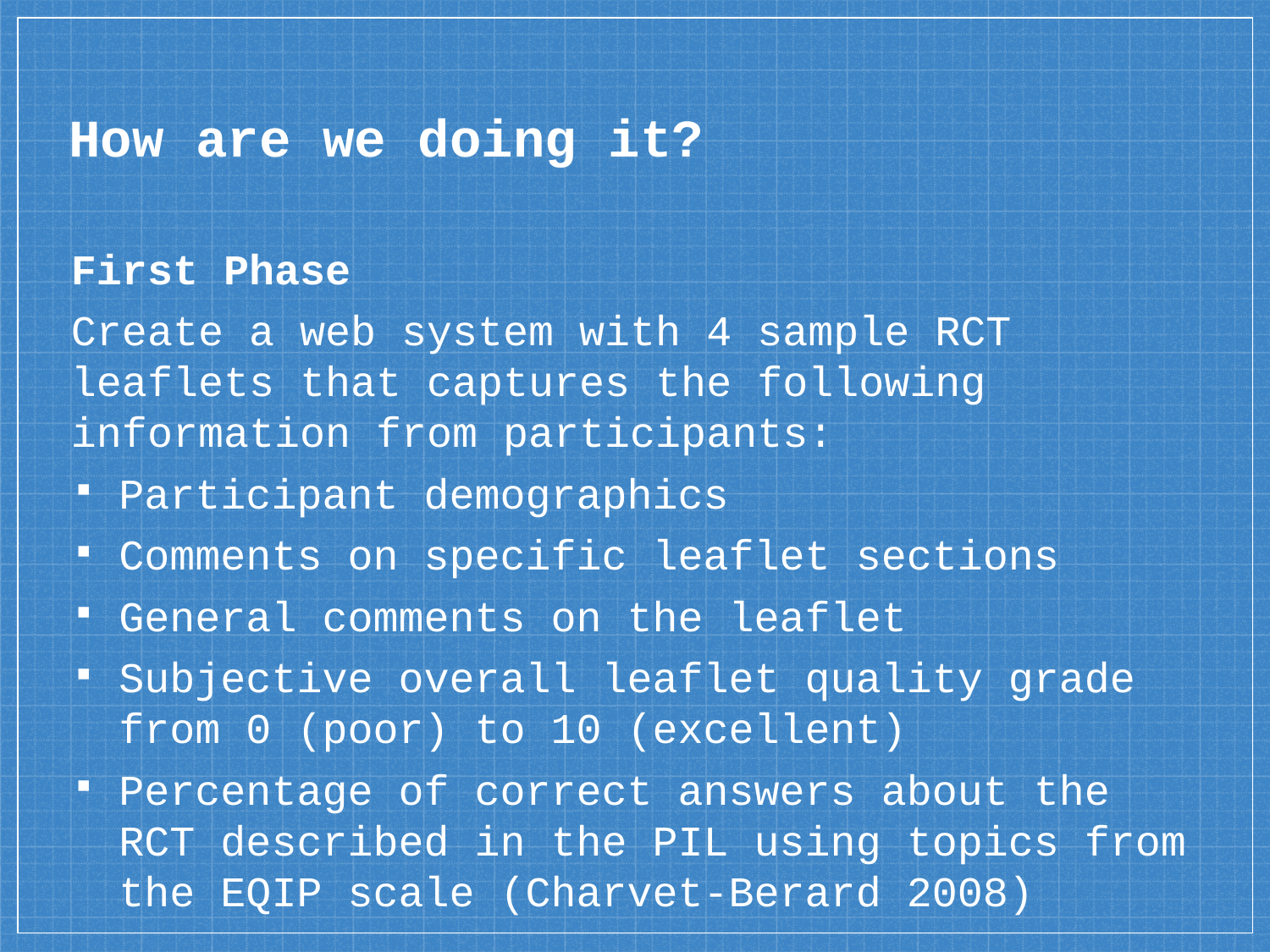

# How are we doing it?
First Phase
Create a web system with 4 sample RCT leaflets that captures the following information from participants:
Participant demographics
Comments on specific leaflet sections
General comments on the leaflet
Subjective overall leaflet quality grade from 0 (poor) to 10 (excellent)
Percentage of correct answers about the RCT described in the PIL using topics from the EQIP scale (Charvet-Berard 2008)